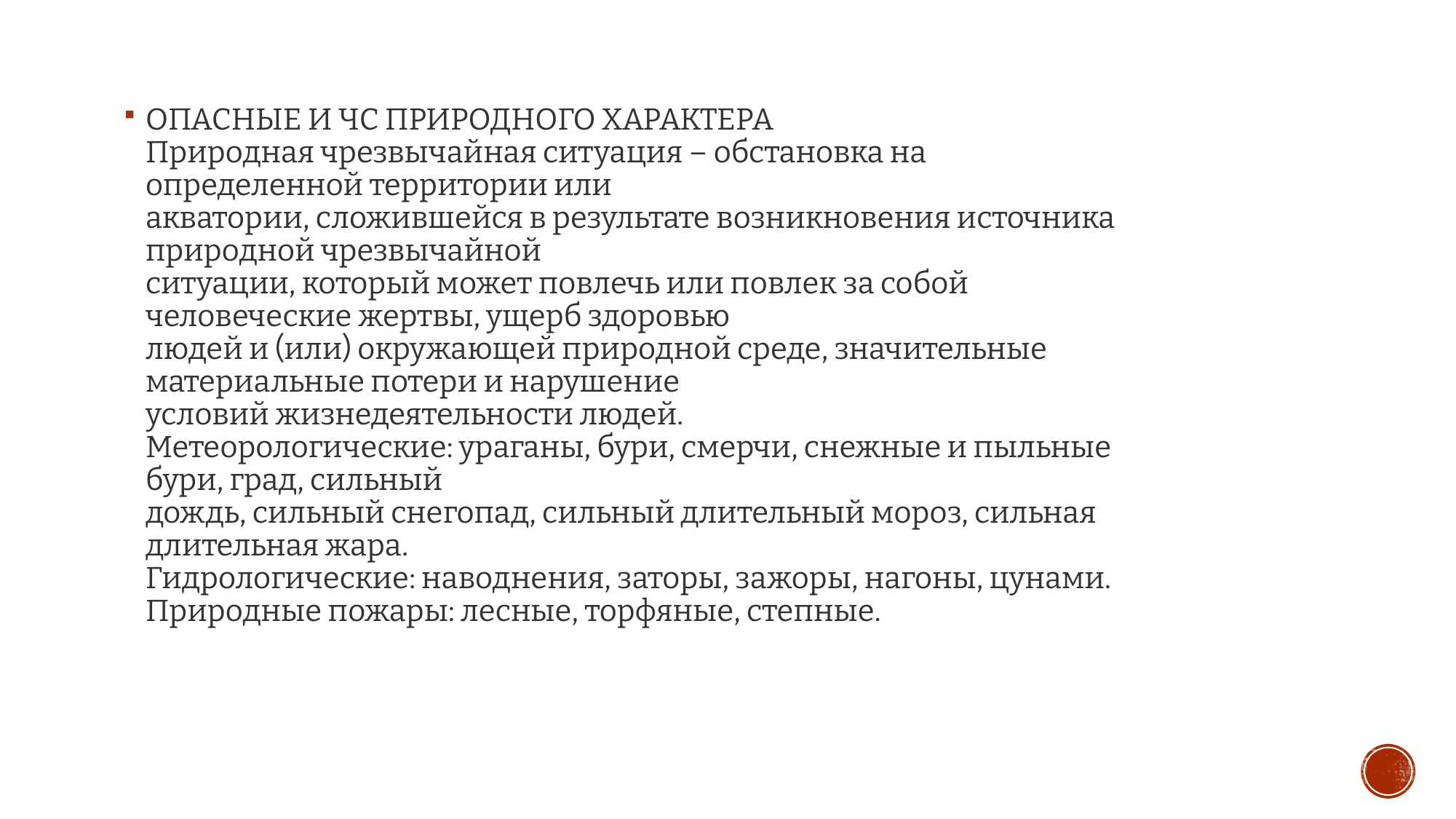

ОПАСНЫЕ И ЧС ПРИРОДНОГО ХАРАКТЕРА
Природная чрезвычайная ситуация – обстановка на определенной территории или
акватории, сложившейся в результате возникновения источника природной чрезвычайной
ситуации, который может повлечь или повлек за собой человеческие жертвы, ущерб здоровью
людей и (или) окружающей природной среде, значительные материальные потери и нарушение
условий жизнедеятельности людей.
Метеорологические: ураганы, бури, смерчи, снежные и пыльные бури, град, сильный
дождь, сильный снегопад, сильный длительный мороз, сильная длительная жара.
Гидрологические: наводнения, заторы, зажоры, нагоны, цунами.
Природные пожары: лесные, торфяные, степные.